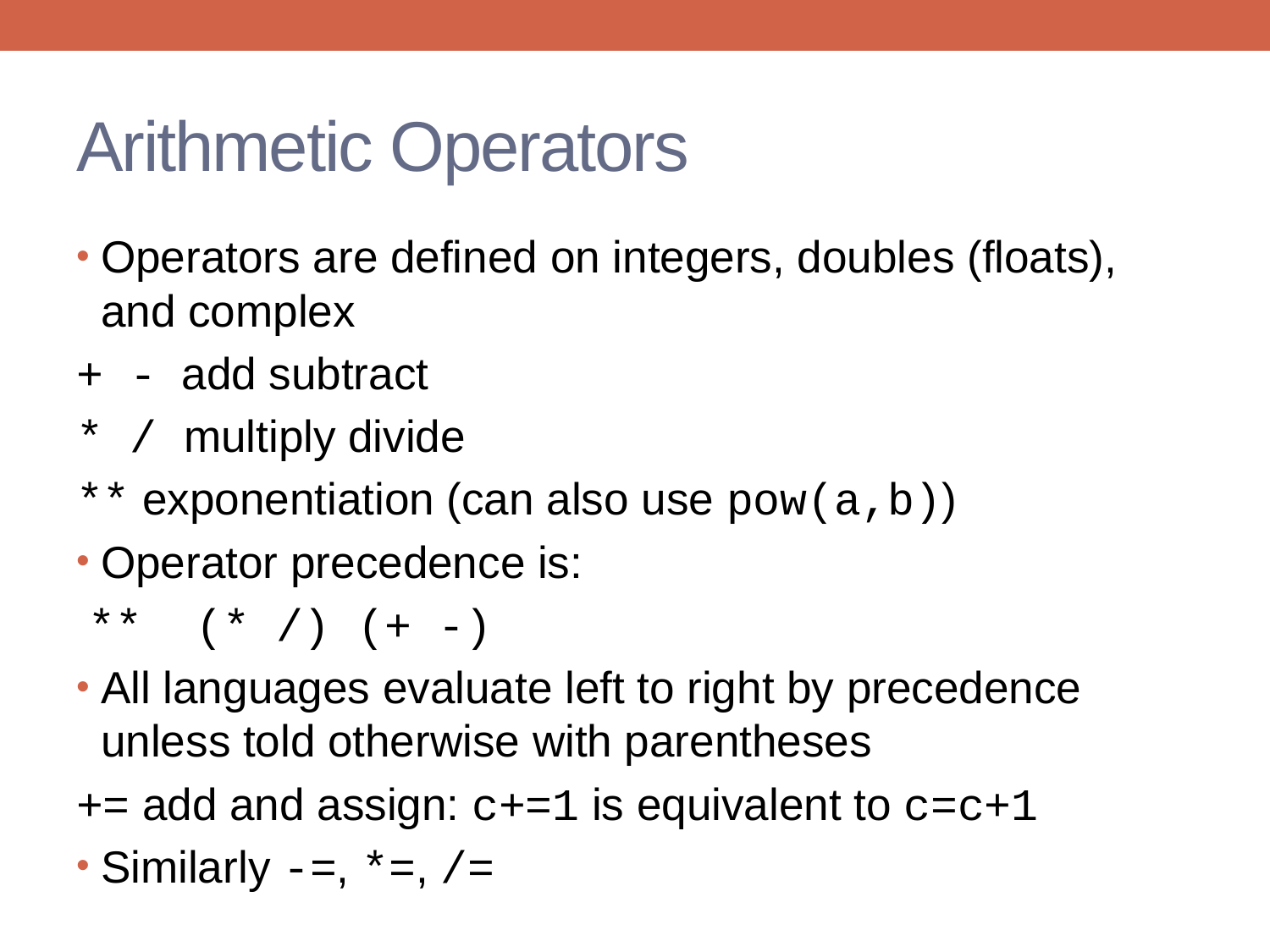

# Arithmetic Operators
Operators are defined on integers, doubles (floats), and complex
+ -  add subtract
* / multiply divide
** exponentiation (can also use pow(a,b))
Operator precedence is:
 **  (* /) (+ -)
All languages evaluate left to right by precedence unless told otherwise with parentheses
+= add and assign: c+=1 is equivalent to c=c+1
Similarly -=, *=, /=